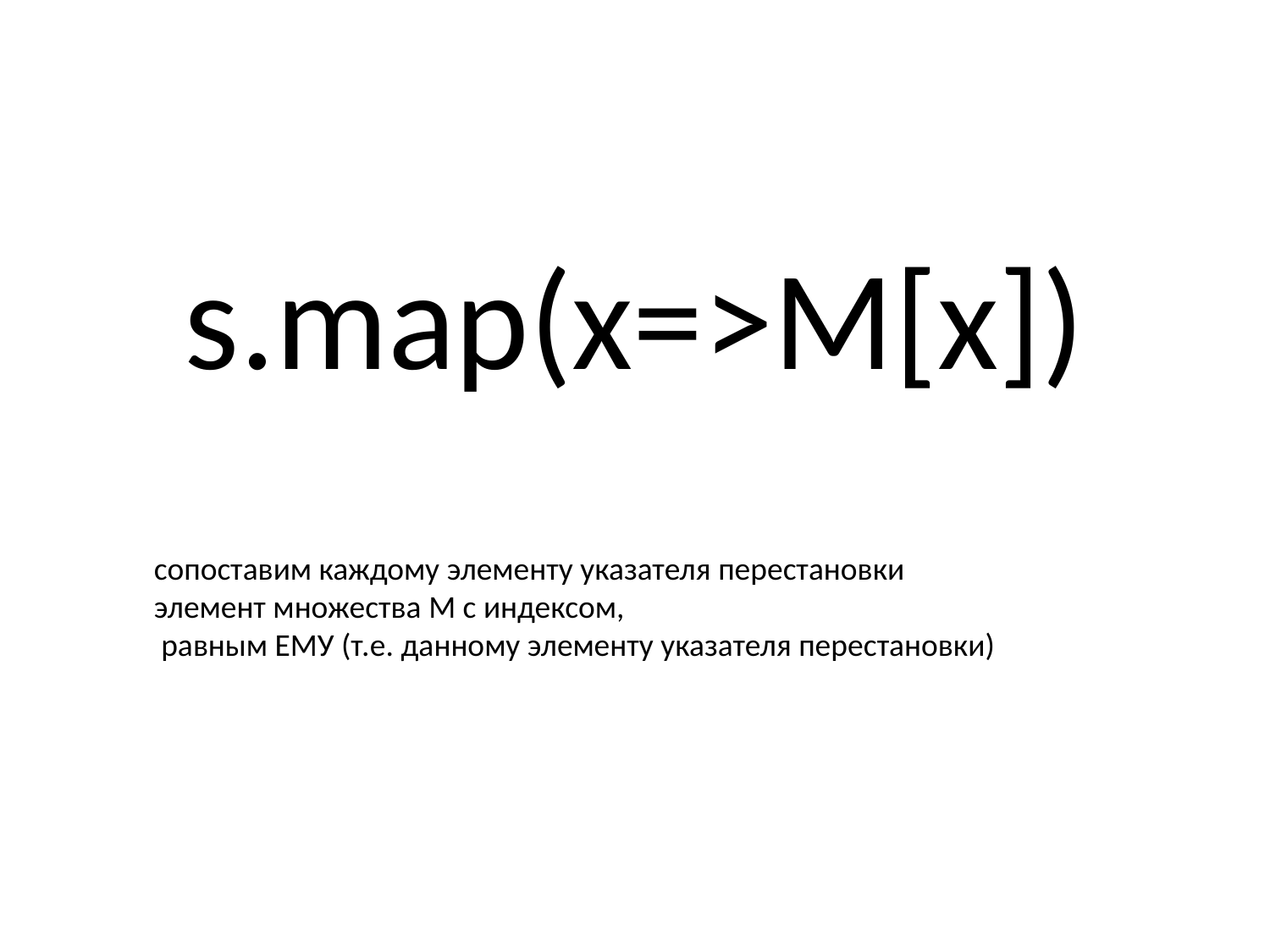

#
s.map(x=>M[x])
сопоставим каждому элементу указателя перестановки
элемент множества M с индексом,
 равным ЕМУ (т.е. данному элементу указателя перестановки)